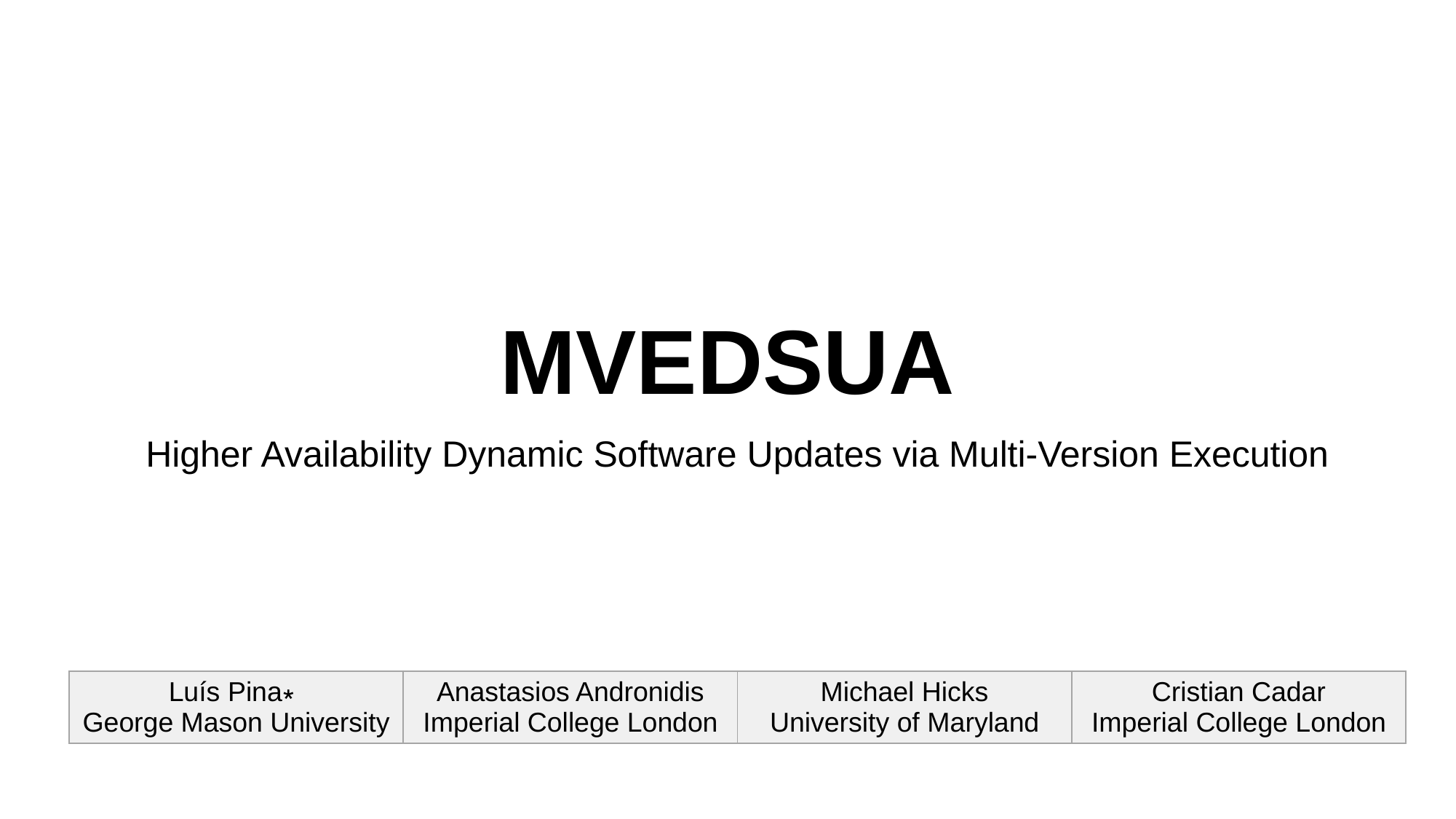

# MVEDSUA
Higher Availability Dynamic Software Updates via Multi-Version Execution
| Luís Pina∗ George Mason University | Anastasios Andronidis Imperial College London | Michael Hicks University of Maryland | Cristian Cadar Imperial College London |
| --- | --- | --- | --- |